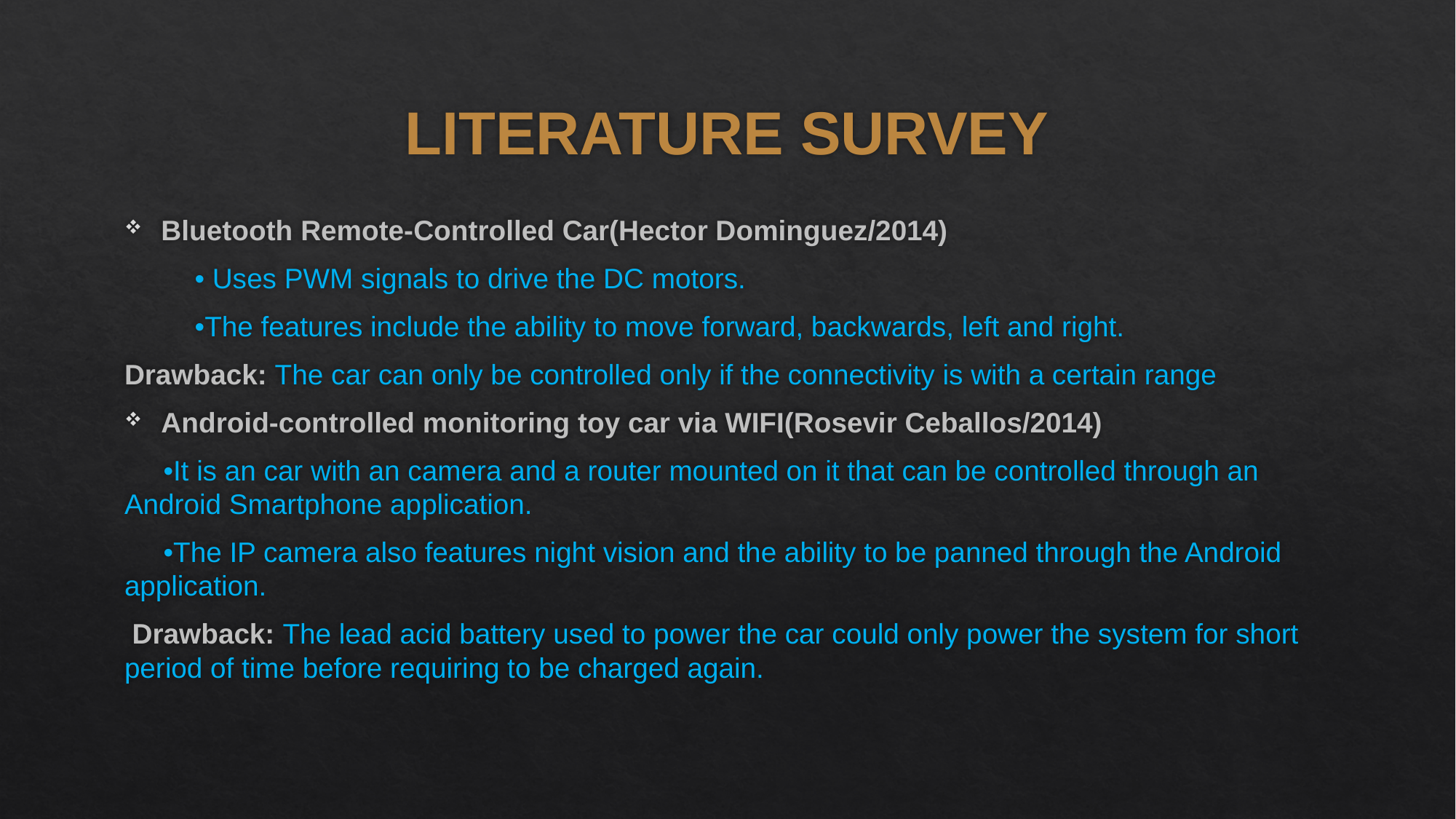

# LITERATURE SURVEY
Bluetooth Remote-Controlled Car(Hector Dominguez/2014)
         • Uses PWM signals to drive the DC motors.
         •The features include the ability to move forward, backwards, left and right.
Drawback: The car can only be controlled only if the connectivity is with a certain range
Android-controlled monitoring toy car via WIFI(Rosevir Ceballos/2014)
     •It is an car with an camera and a router mounted on it that can be controlled through an    Android Smartphone application.
     •The IP camera also features night vision and the ability to be panned through the Android application.
 Drawback: The lead acid battery used to power the car could only power the system for short period of time before requiring to be charged again.